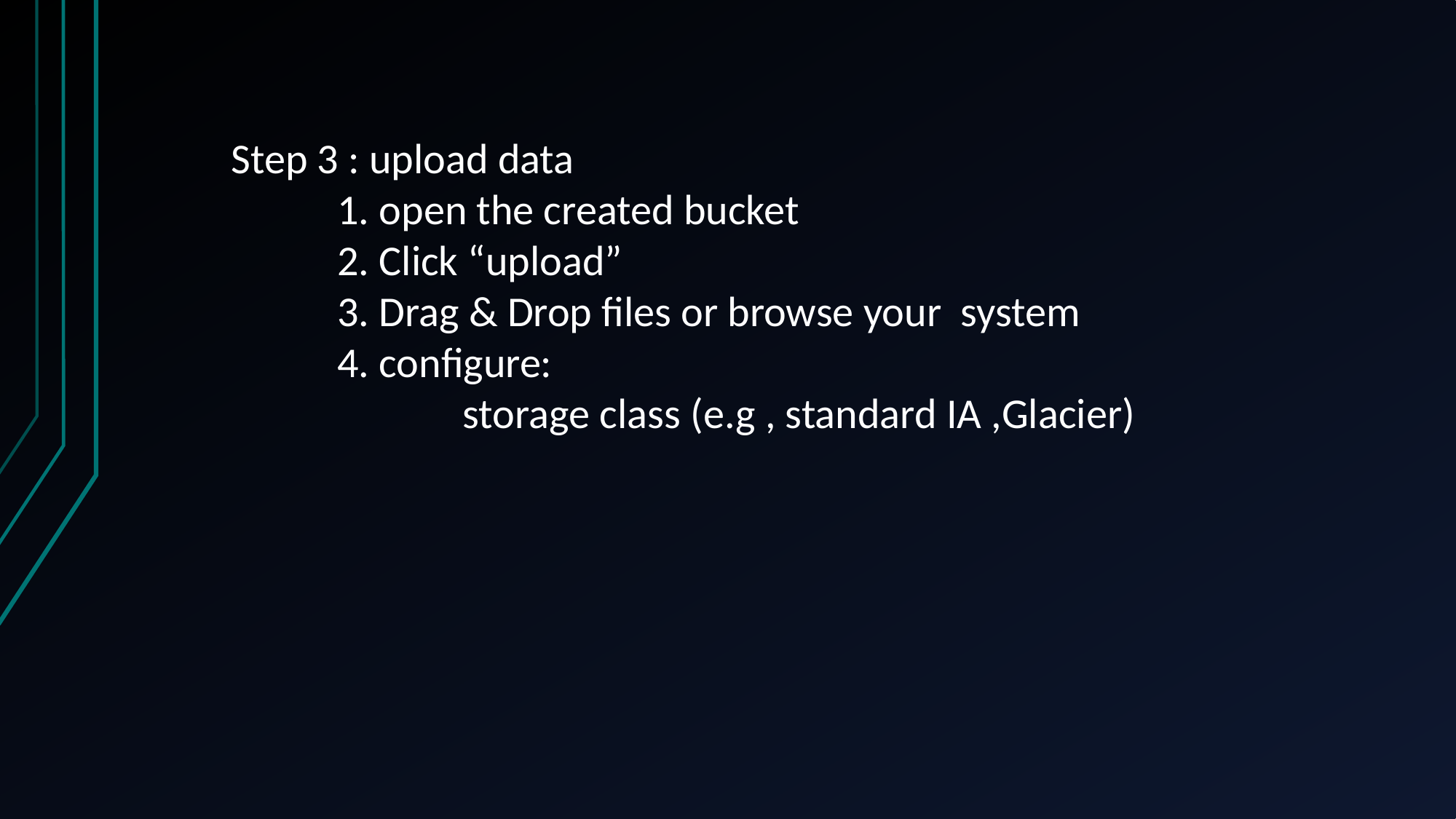

Step 3 : upload data
           1. open the created bucket
           2. Click “upload”
           3. Drag & Drop files or browse your  system
           4. configure:
                        storage class (e.g , standard IA ,Glacier)